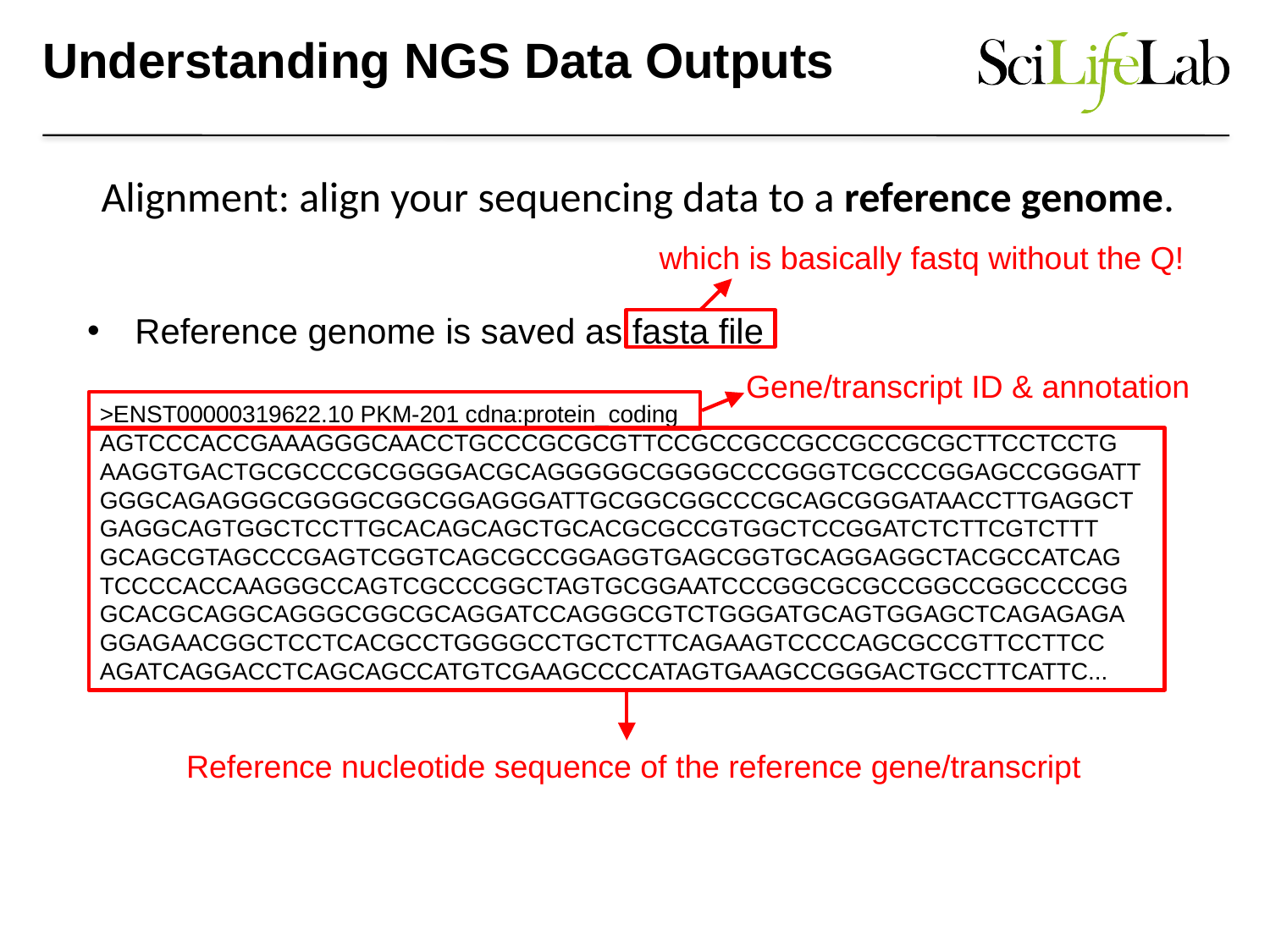

Understanding NGS Data Outputs
Alignment: align your sequencing data to a reference genome.
which is basically fastq without the Q!

Reference genome is saved as fasta file

Gene/transcript ID & annotation

>ENST00000319622.10 PKM-201 cdna:protein_coding
AGTCCCACCGAAAGGGCAACCTGCCCGCGCGTTCCGCCGCCGCCGCCGCGCTTCCTCCTG
AAGGTGACTGCGCCCGCGGGGACGCAGGGGGCGGGGCCCGGGTCGCCCGGAGCCGGGATT
GGGCAGAGGGCGGGGCGGCGGAGGGATTGCGGCGGCCCGCAGCGGGATAACCTTGAGGCT
GAGGCAGTGGCTCCTTGCACAGCAGCTGCACGCGCCGTGGCTCCGGATCTCTTCGTCTTT
GCAGCGTAGCCCGAGTCGGTCAGCGCCGGAGGTGAGCGGTGCAGGAGGCTACGCCATCAG
TCCCCACCAAGGGCCAGTCGCCCGGCTAGTGCGGAATCCCGGCGCGCCGGCCGGCCCCGG
GCACGCAGGCAGGGCGGCGCAGGATCCAGGGCGTCTGGGATGCAGTGGAGCTCAGAGAGA
GGAGAACGGCTCCTCACGCCTGGGGCCTGCTCTTCAGAAGTCCCCAGCGCCGTTCCTTCC
AGATCAGGACCTCAGCAGCCATGTCGAAGCCCCATAGTGAAGCCGGGACTGCCTTCATTC...

Reference nucleotide sequence of the reference gene/transcript